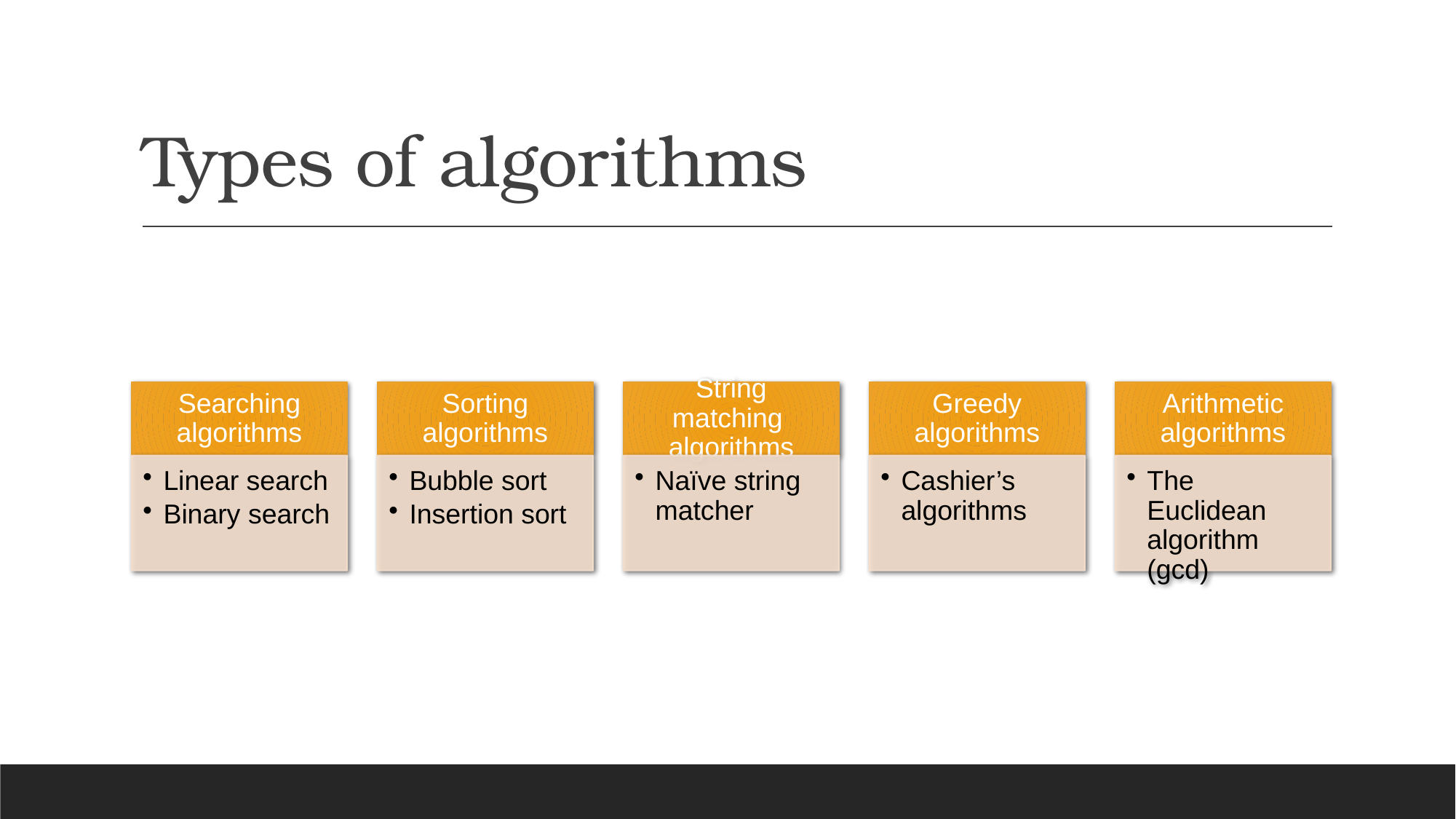

# Types of algorithms
Searching algorithms
Linear search
Binary search
Sorting algorithms
Bubble sort
Insertion sort
String matching  algorithms
Naïve string matcher
Greedy algorithms
Cashier’s algorithms
Arithmetic algorithms
The Euclidean algorithm (gcd)